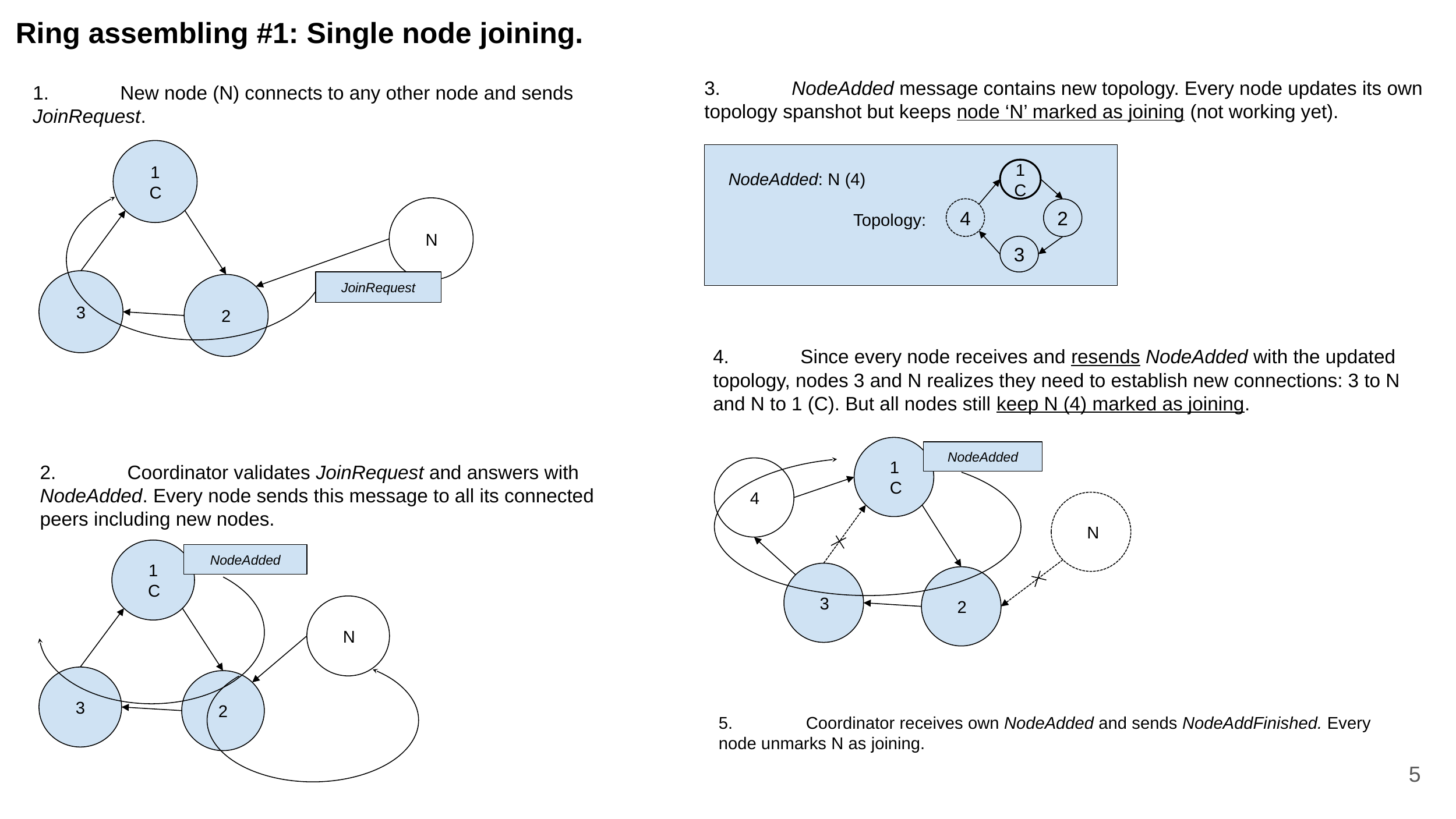

# Ring assembling #1: Single node joining.
3.	NodeAdded message contains new topology. Every node updates its own topology spanshot but keeps node ‘N’ marked as joining (not working yet).
1. 	New node (N) connects to any other node and sends JoinRequest.
1C

N
3
JoinRequest
2
NodeAdded: N (4)

                          Topology:
1
С
4
2
3
4.	Since every node receives and resends NodeAdded with the updated topology, nodes 3 and N realizes they need to establish new connections: 3 to N and N to 1 (C). But all nodes still keep N (4) marked as joining.
1C
NodeAdded
4
3
2

N
2.	Coordinator validates JoinRequest and answers with NodeAdded. Every node sends this message to all its connected peers including new nodes.
1C
NodeAdded

N

3
2
5.	Coordinator receives own NodeAdded and sends NodeAddFinished. Every node unmarks N as joining.
5